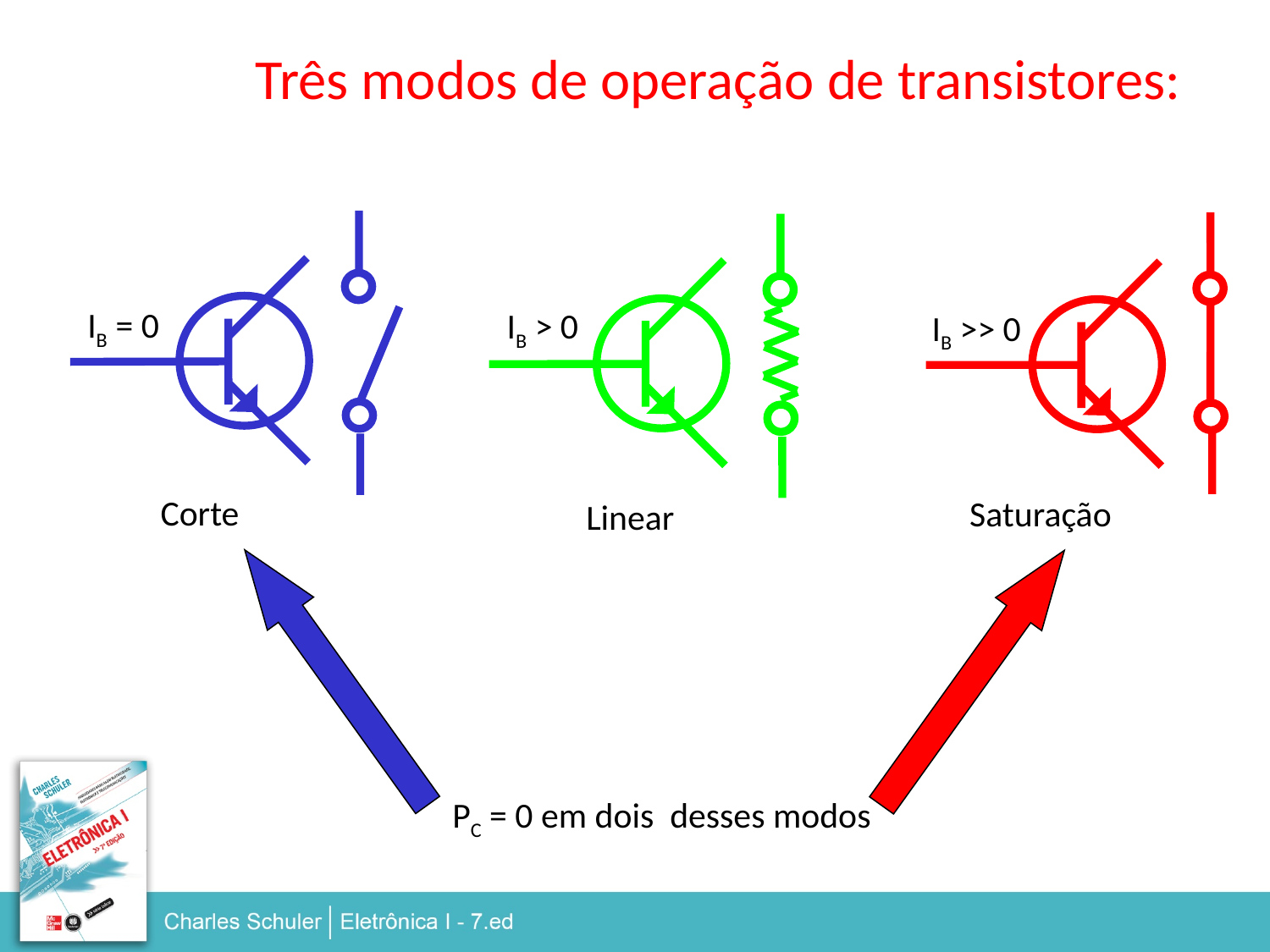

Três modos de operação de transistores:

IB = 0
IB > 0

IB >> 0

Corte
Saturação
Linear

PC = 0 em dois  desses modos